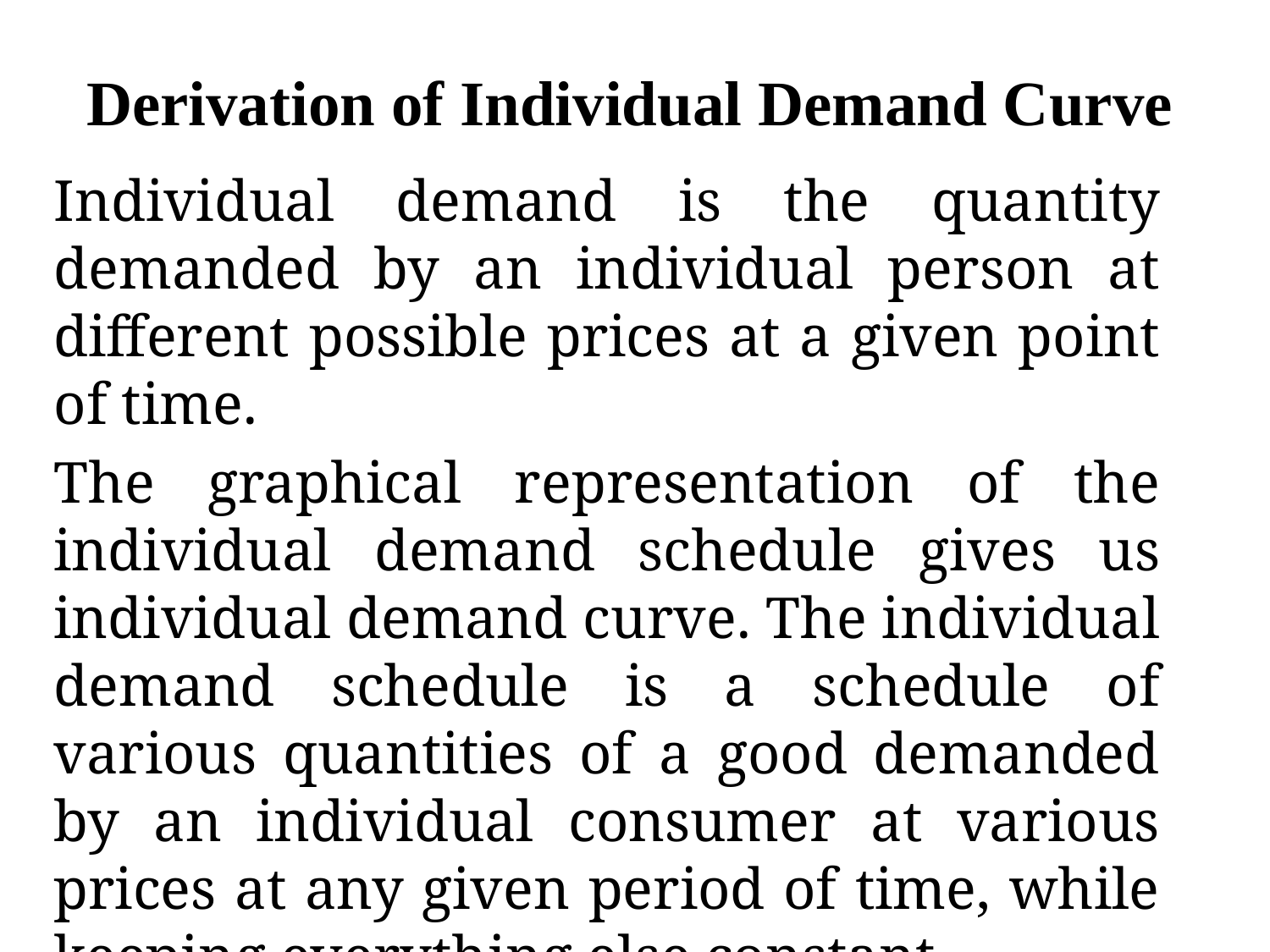

# Derivation of Individual Demand Curve
Individual demand is the quantity demanded by an individual person at different possible prices at a given point of time.
The graphical representation of the individual demand schedule gives us individual demand curve. The individual demand schedule is a schedule of various quantities of a good demanded by an individual consumer at various prices at any given period of time, while keeping everything else constant.